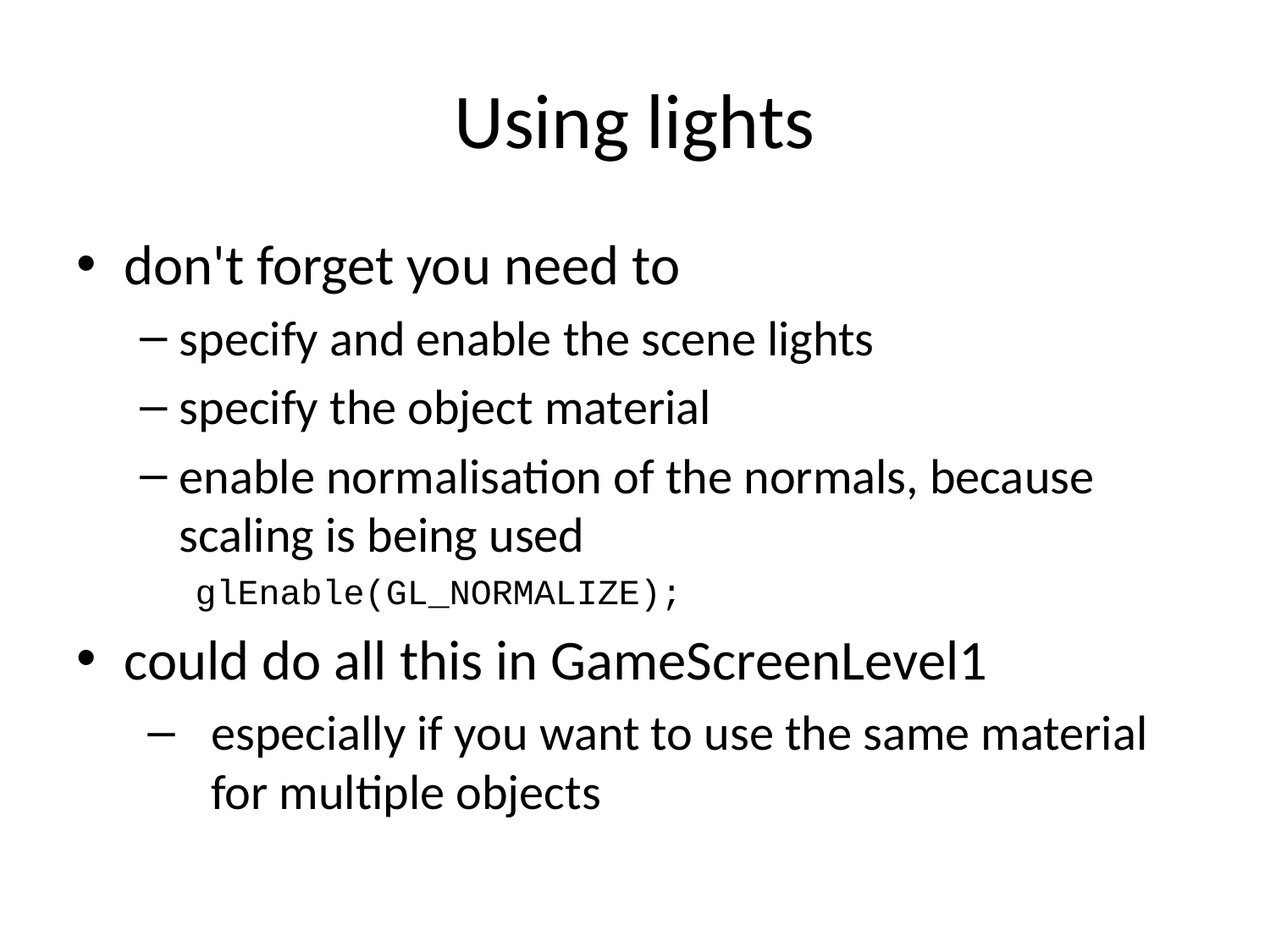

# Using lights
don't forget you need to
specify and enable the scene lights
specify the object material
enable normalisation of the normals, because scaling is being used
glEnable(GL_NORMALIZE);
could do all this in GameScreenLevel1
especially if you want to use the same material for multiple objects